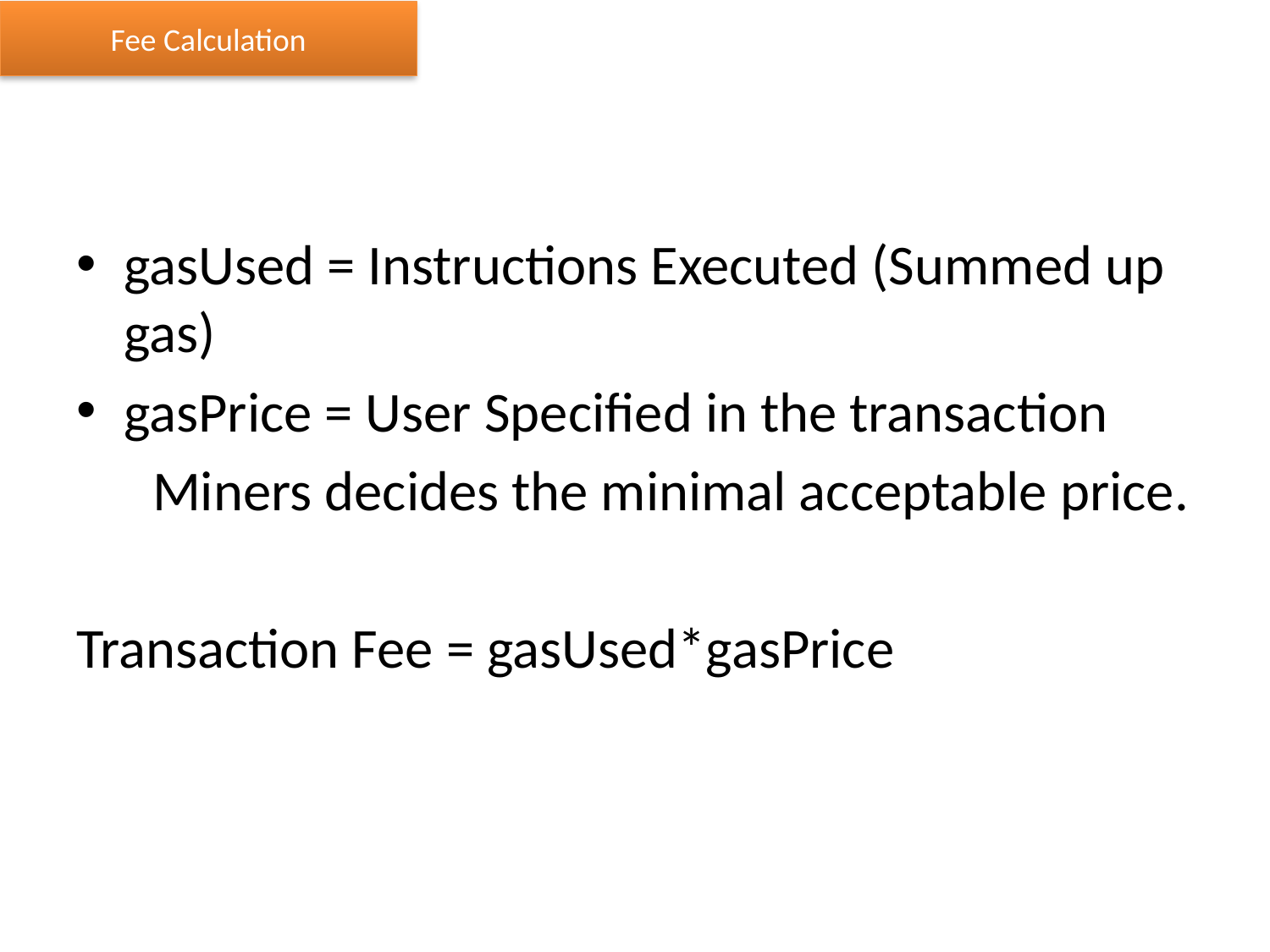

Fee Calculation
#
gasUsed = Instructions Executed (Summed up gas)
gasPrice = User Specified in the transaction
      Miners decides the minimal acceptable price.

Transaction Fee = gasUsed*gasPrice